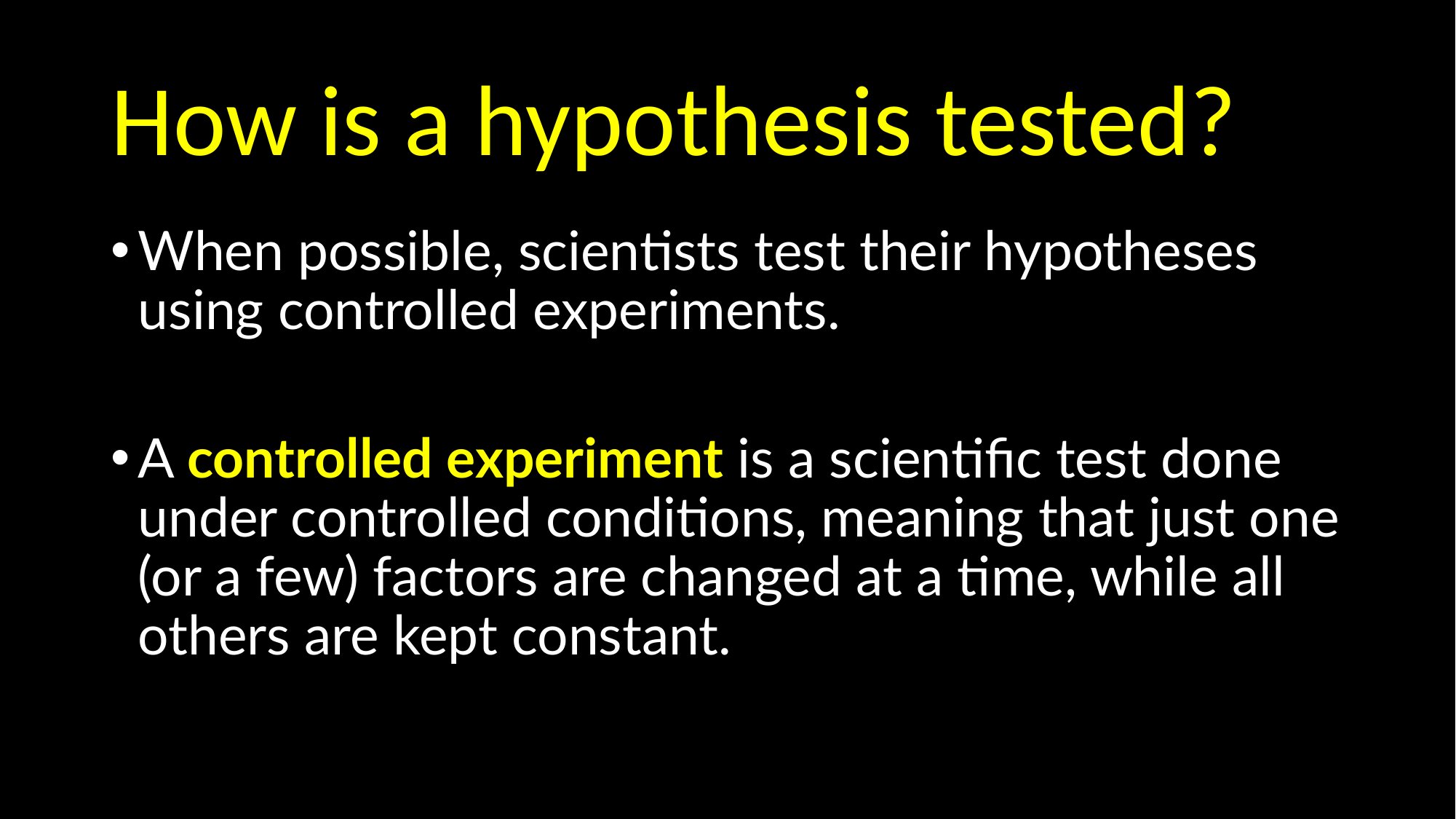

# How is a hypothesis tested?
When possible, scientists test their hypotheses using controlled experiments.

A controlled experiment is a scientific test done under controlled conditions, meaning that just one (or a few) factors are changed at a time, while all others are kept constant.